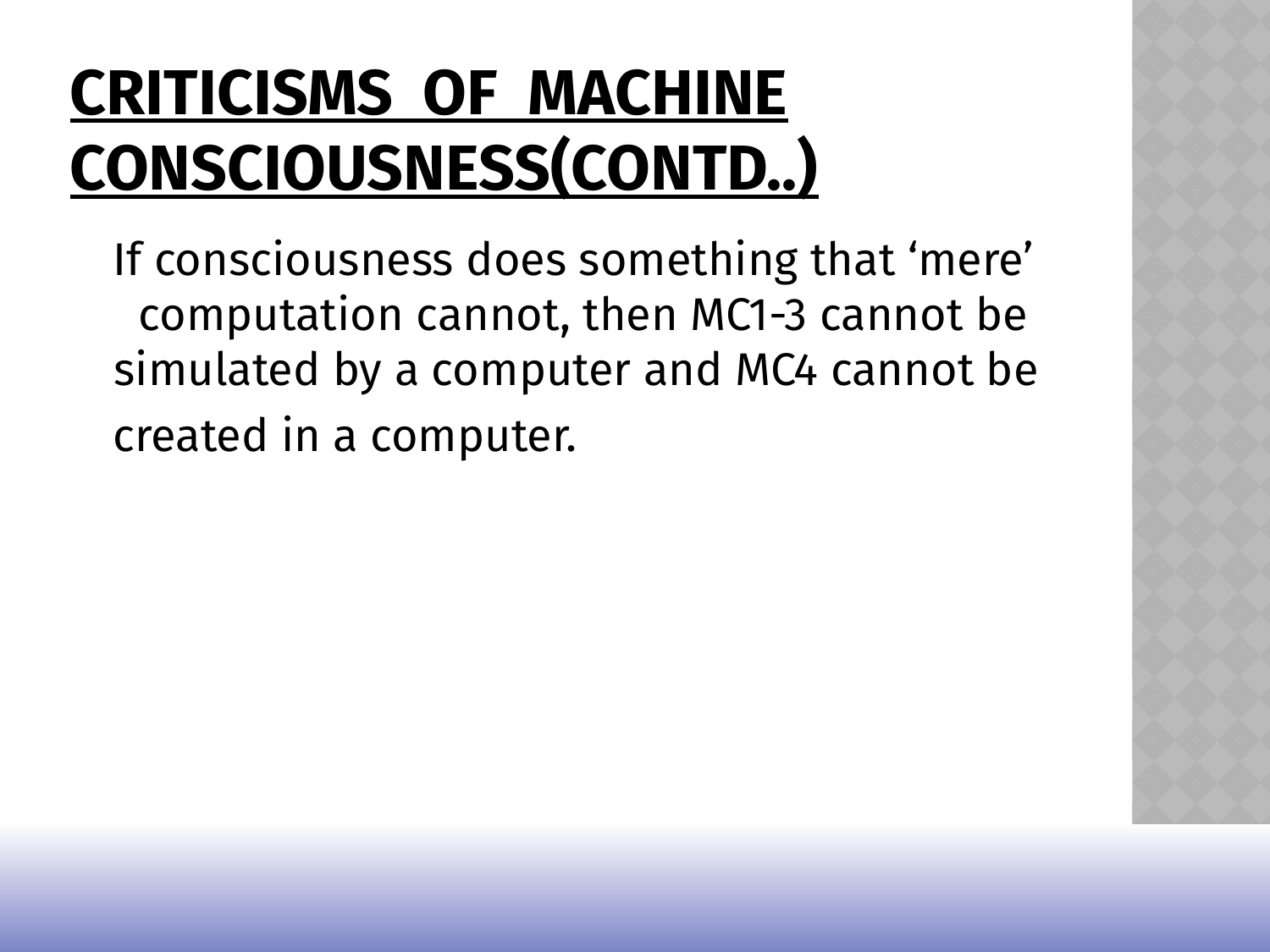

# Criticisms  of  Machine consciousness(contd..)
   If consciousness does something that ‘mere’    computation cannot, then MC1-3 cannot be simulated by a computer and MC4 cannot be
   created in a computer.